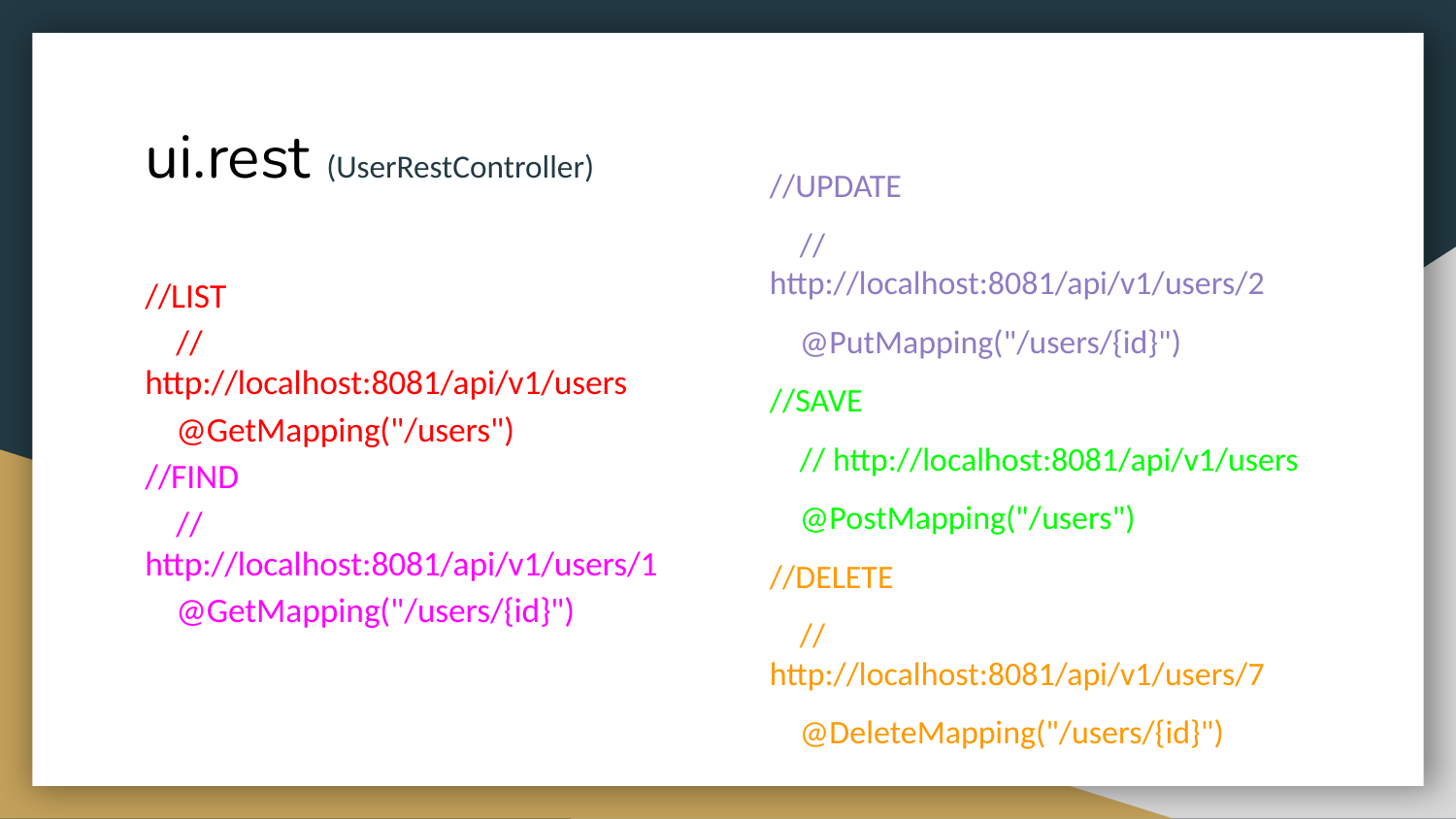

# ui.rest (UserRestController)
//UPDATE
    // http://localhost:8081/api/v1/users/2
    @PutMapping("/users/{id}")
//SAVE
    // http://localhost:8081/api/v1/users
    @PostMapping("/users")
//DELETE
    // http://localhost:8081/api/v1/users/7
    @DeleteMapping("/users/{id}")

//LIST
    // http://localhost:8081/api/v1/users
    @GetMapping("/users")
//FIND
    // http://localhost:8081/api/v1/users/1
    @GetMapping("/users/{id}")